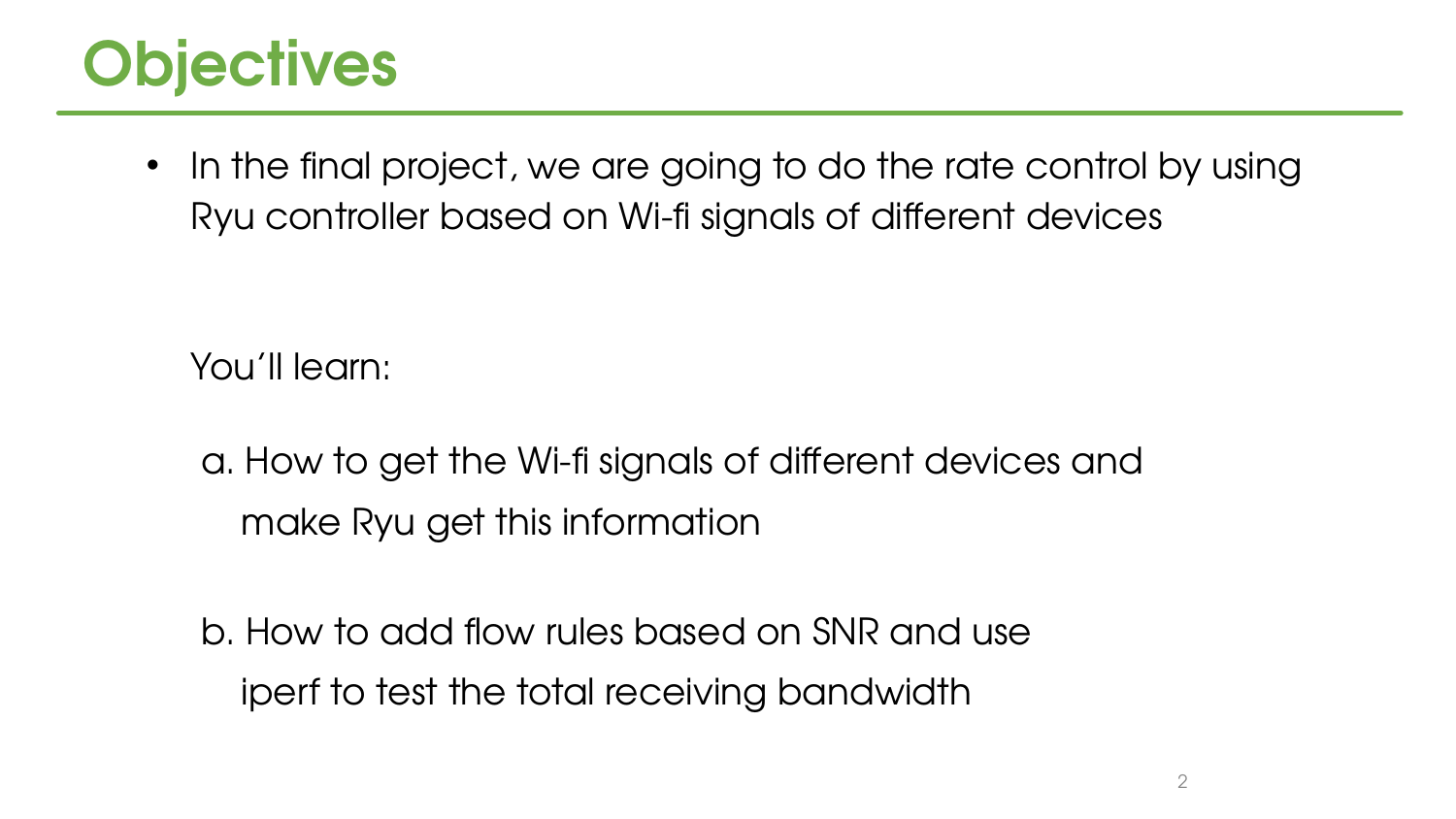

# Objectives
In the final project, we are going to do the rate control by using Ryu controller based on Wi-fi signals of different devices
You’ll learn:
How to get the Wi-fi signals of different devices and
    make Ryu get this information
b. How to add flow rules based on SNR and use
    iperf to test the total receiving bandwidth
2